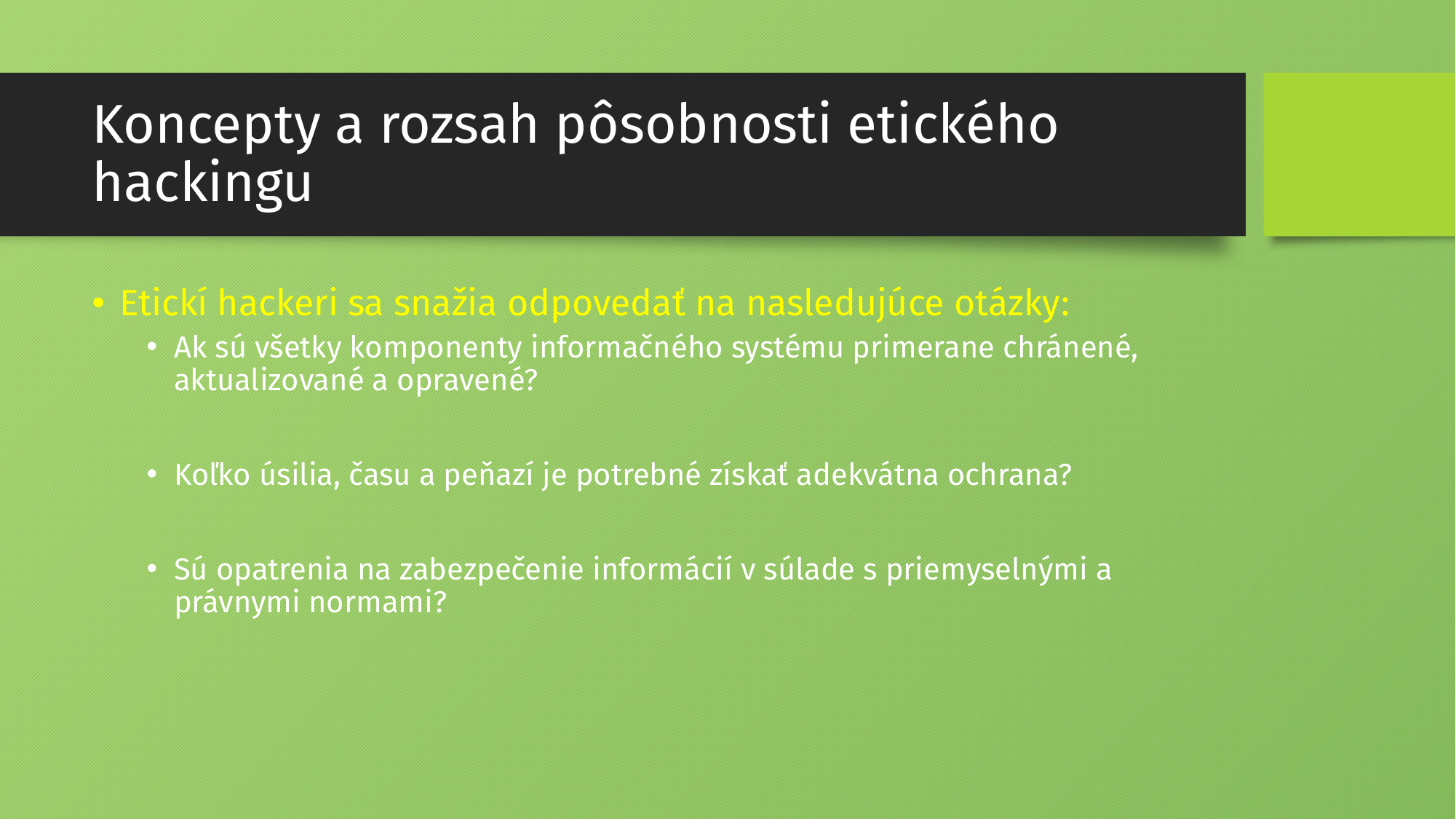

# Koncepty a rozsah pôsobnosti etického hackingu
Etickí hackeri sa snažia odpovedať na nasledujúce otázky:
Ak sú všetky komponenty informačného systému primerane chránené, aktualizované a opravené?

Koľko úsilia, času a peňazí je potrebné získať adekvátna ochrana?

Sú opatrenia na zabezpečenie informácií v súlade s priemyselnými a právnymi normami?